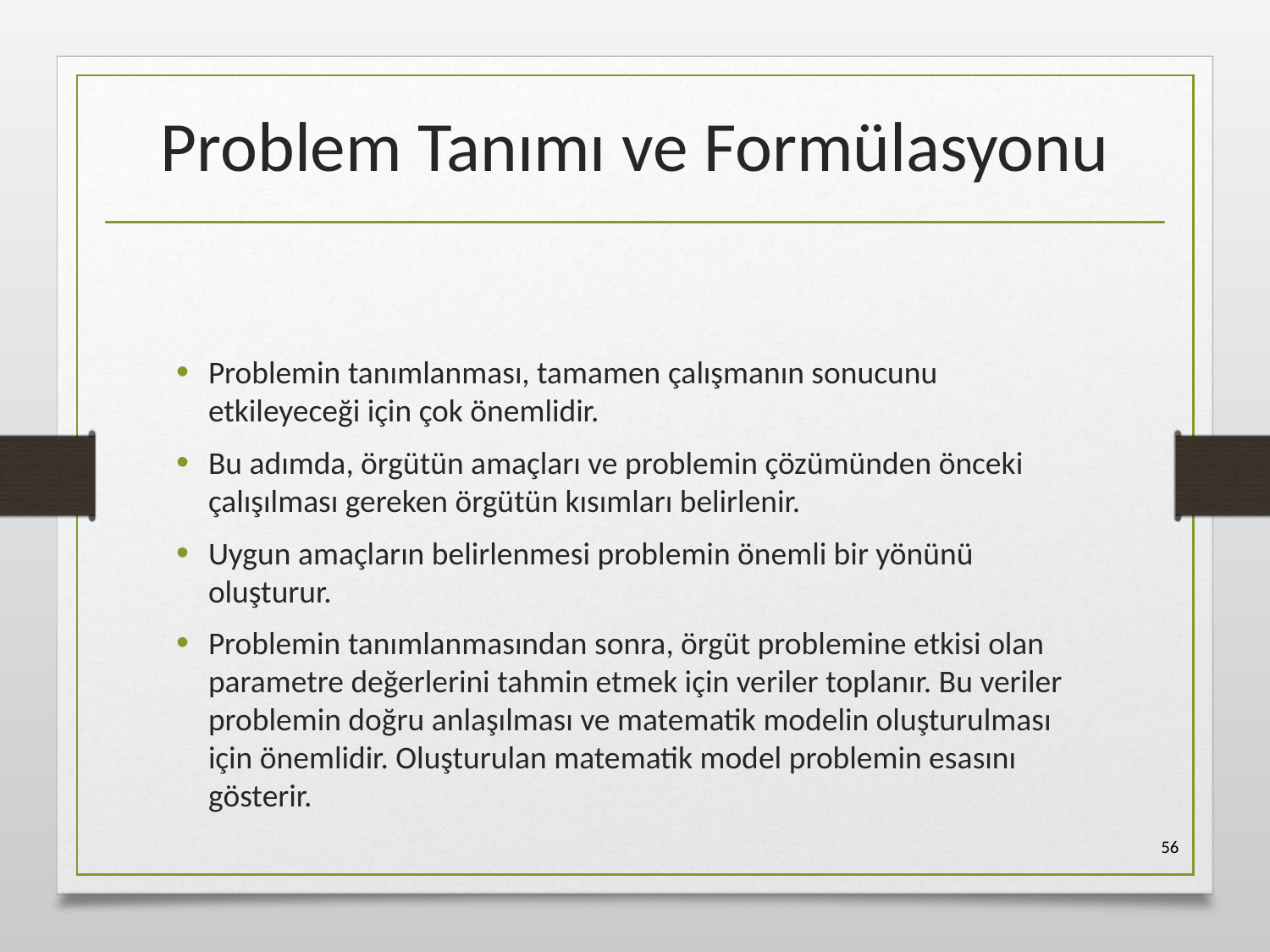

# Problem Tanımı ve Formülasyonu
Problemin tanımlanması, tamamen çalışmanın sonucunu etkileyeceği için çok önemlidir.
Bu adımda, örgütün amaçları ve problemin çözümünden önceki çalışılması gereken örgütün kısımları belirlenir.
Uygun amaçların belirlenmesi problemin önemli bir yönünü oluşturur.
Problemin tanımlanmasından sonra, örgüt problemine etkisi olan parametre değerlerini tahmin etmek için veriler toplanır. Bu veriler problemin doğru anlaşılması ve matematik modelin oluşturulması için önemlidir. Oluşturulan matematik model problemin esasını gösterir.

56